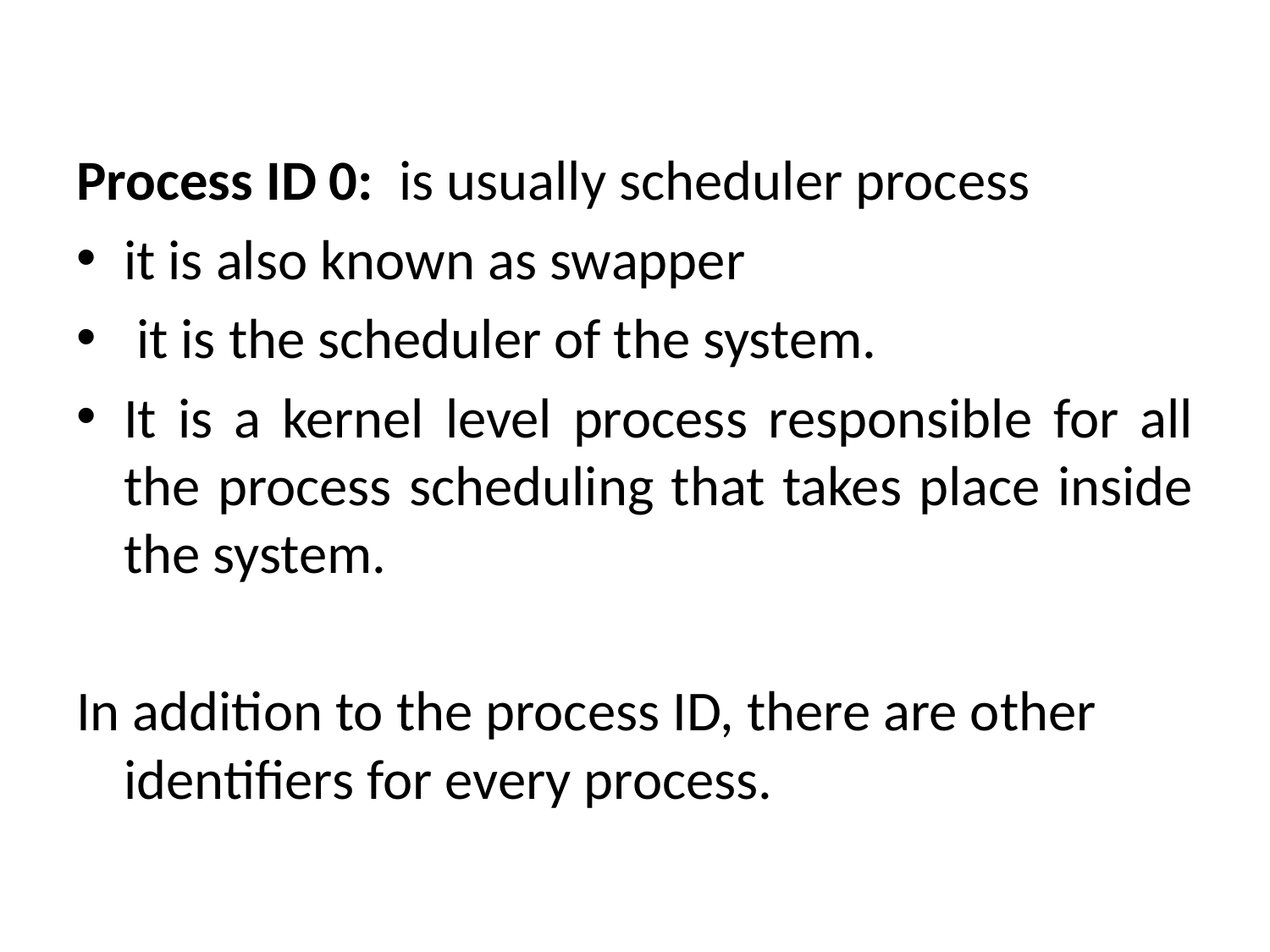

#
Process ID 0:  is usually scheduler process
it is also known as swapper
 it is the scheduler of the system.
It is a kernel level process responsible for all the process scheduling that takes place inside the system.

In addition to the process ID, there are other identifiers for every process.